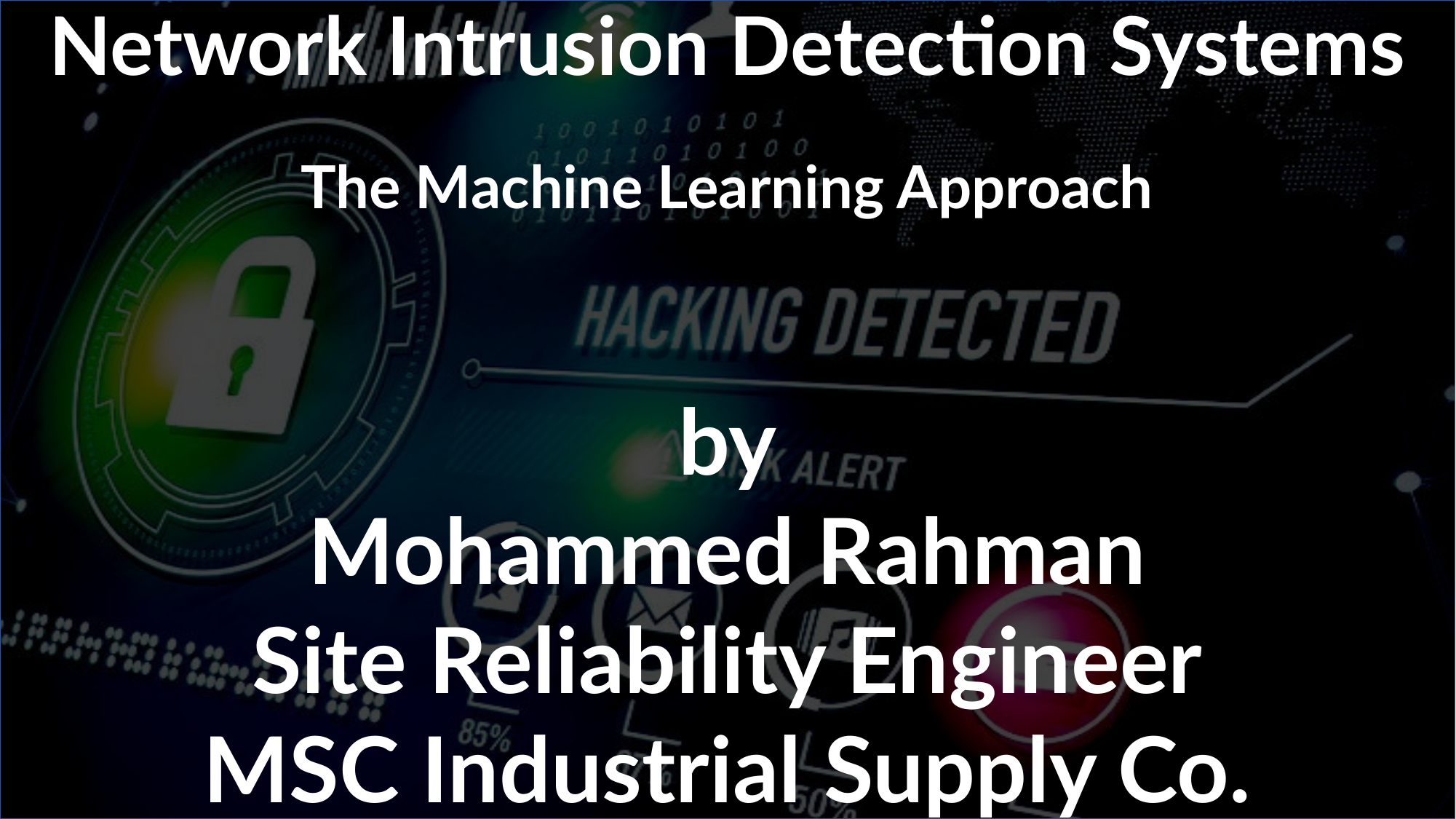

# Network Intrusion Detection Systems The Machine Learning Approach
by
Mohammed Rahman

Site Reliability Engineer
MSC Industrial Supply Co.